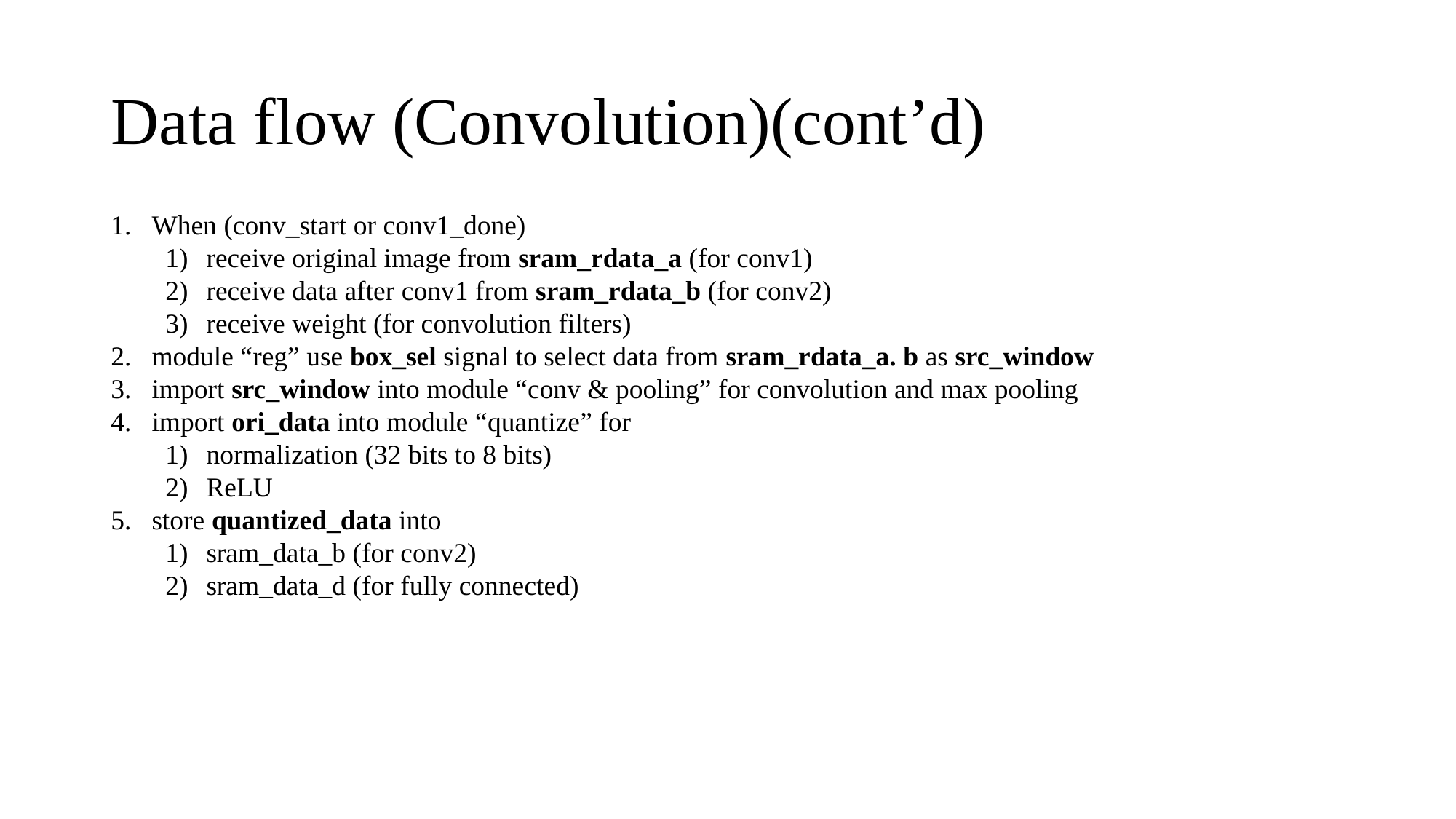

# Data flow (Convolution)(cont’d)
When (conv_start or conv1_done)
receive original image from sram_rdata_a (for conv1)
receive data after conv1 from sram_rdata_b (for conv2)
receive weight (for convolution filters)
module “reg” use box_sel signal to select data from sram_rdata_a. b as src_window
import src_window into module “conv & pooling” for convolution and max pooling
import ori_data into module “quantize” for
normalization (32 bits to 8 bits)
ReLU
store quantized_data into
sram_data_b (for conv2)
sram_data_d (for fully connected)